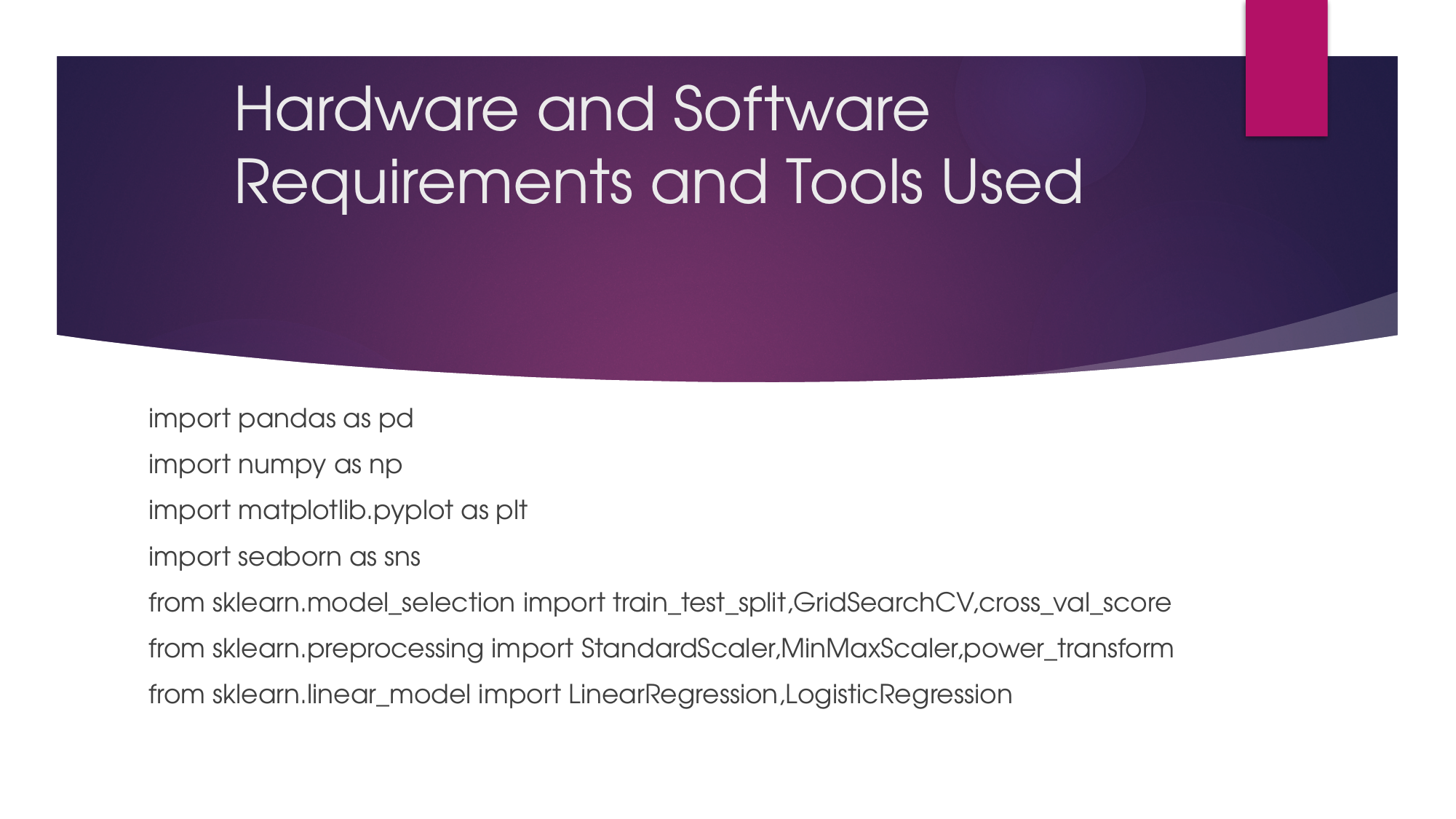

# Hardware and Software Requirements and Tools Used
import pandas as pd
import numpy as np
import matplotlib.pyplot as plt
import seaborn as sns
from sklearn.model_selection import train_test_split,GridSearchCV,cross_val_score
from sklearn.preprocessing import StandardScaler,MinMaxScaler,power_transform
from sklearn.linear_model import LinearRegression,LogisticRegression